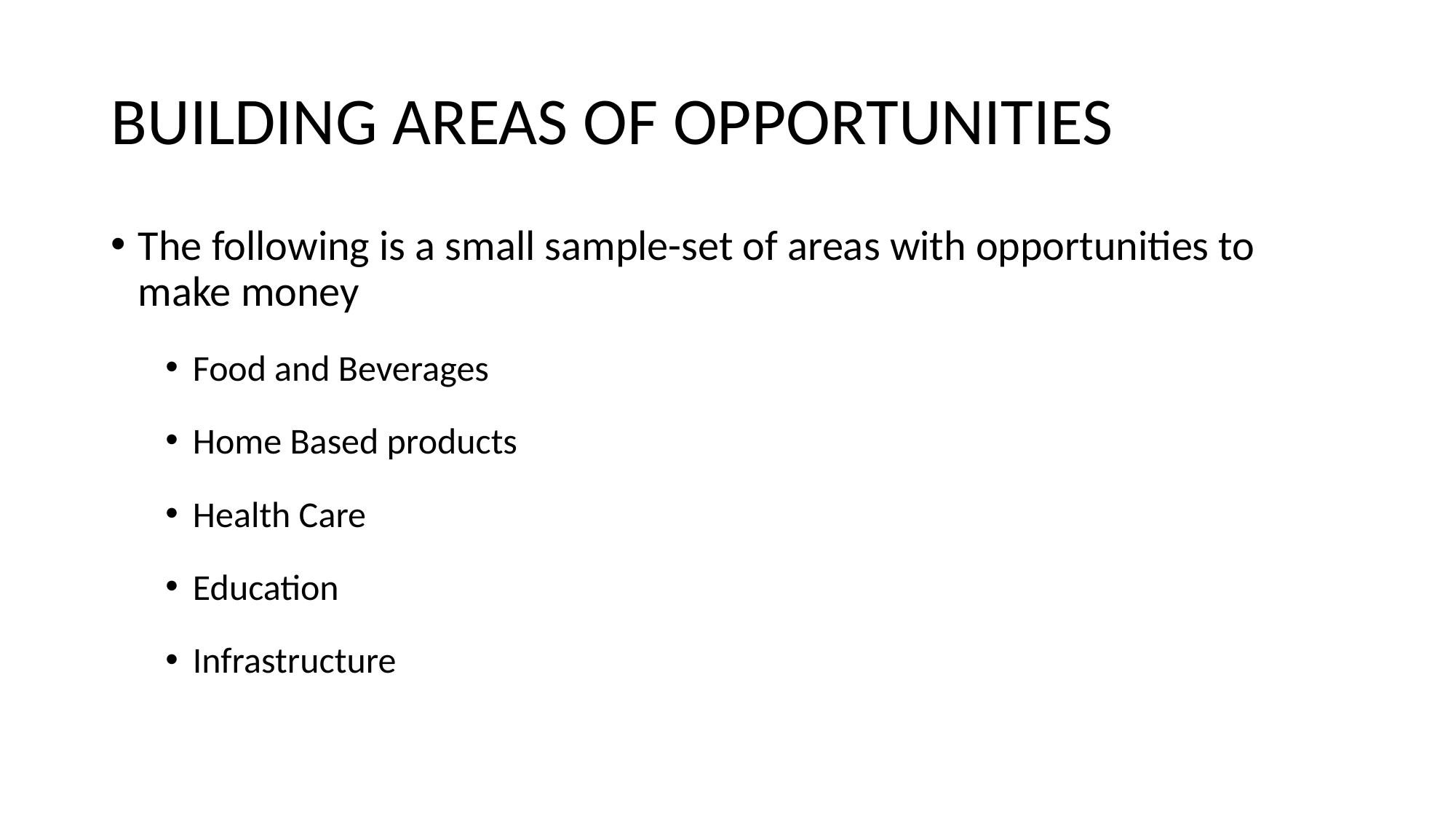

# BUILDING AREAS OF OPPORTUNITIES
The following is a small sample-set of areas with opportunities to make money
Food and Beverages
Home Based products
Health Care
Education
Infrastructure